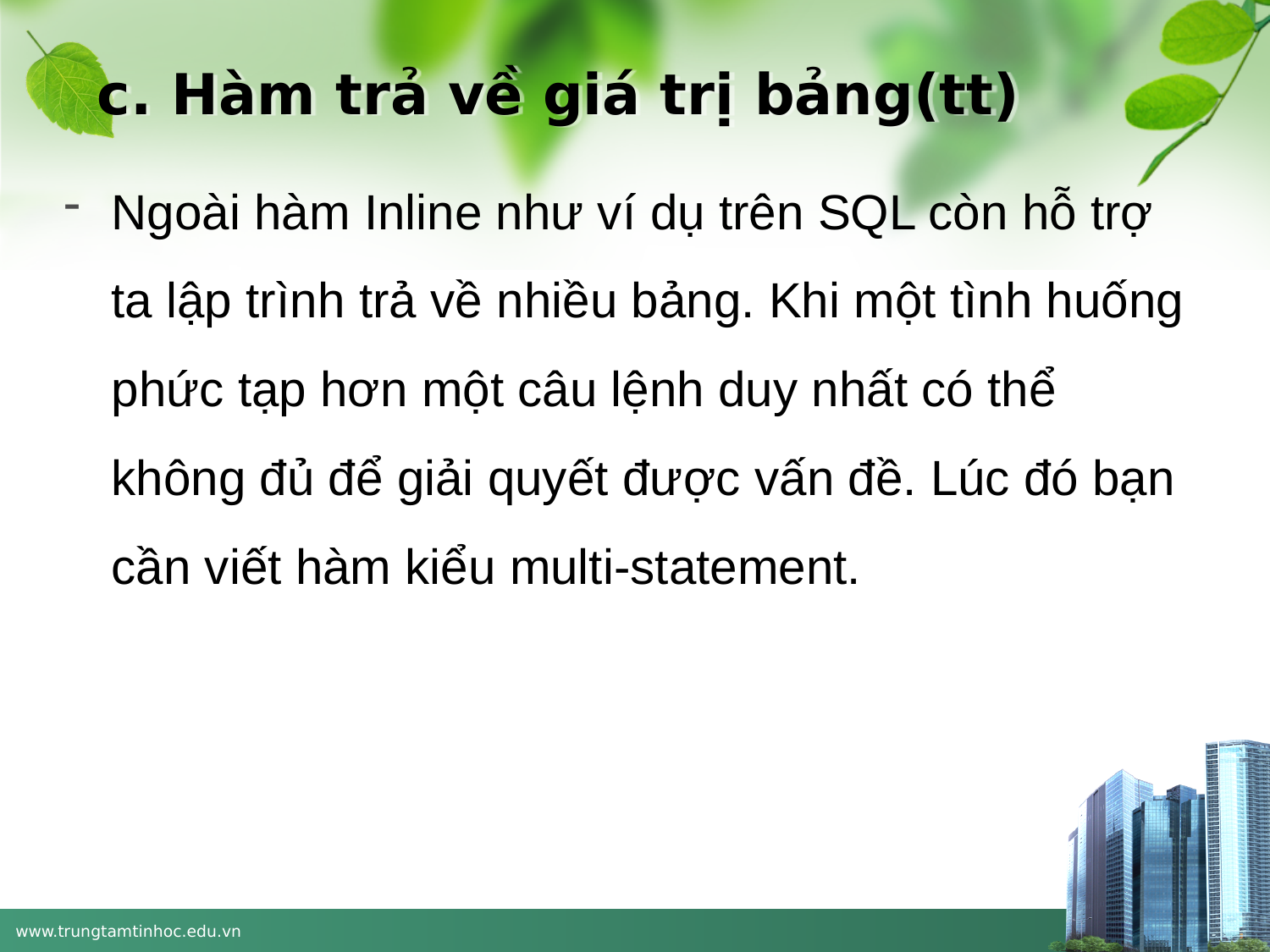

# c. Hàm trả về giá trị bảng(tt)
Ngoài hàm Inline như ví dụ trên SQL còn hỗ trợ ta lập trình trả về nhiều bảng. Khi một tình huống phức tạp hơn một câu lệnh duy nhất có thể không đủ để giải quyết được vấn đề. Lúc đó bạn cần viết hàm kiểu multi-statement.